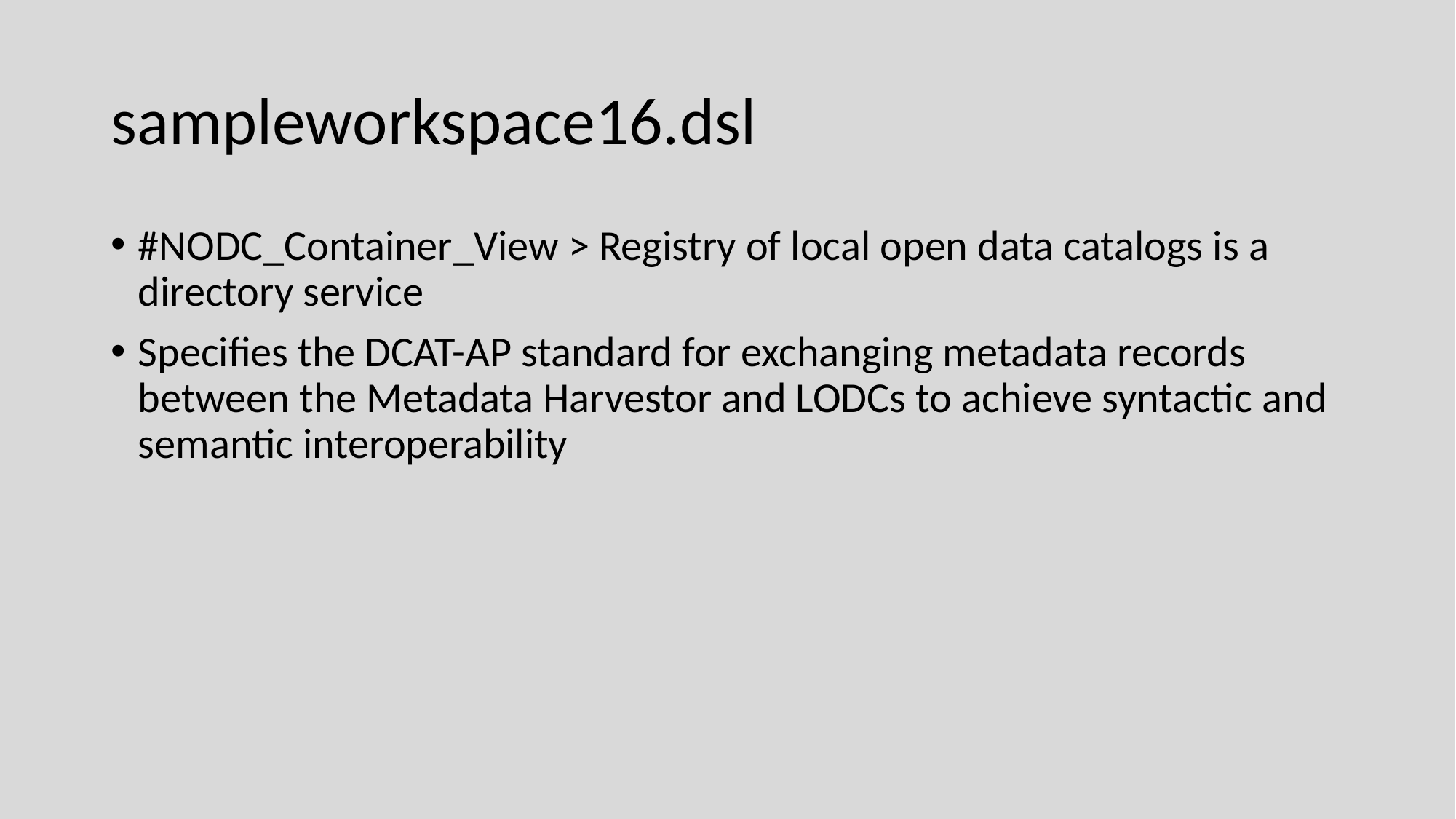

# sampleworkspace16.dsl
#NODC_Container_View > Registry of local open data catalogs is a directory service
Specifies the DCAT-AP standard for exchanging metadata records between the Metadata Harvestor and LODCs to achieve syntactic and semantic interoperability